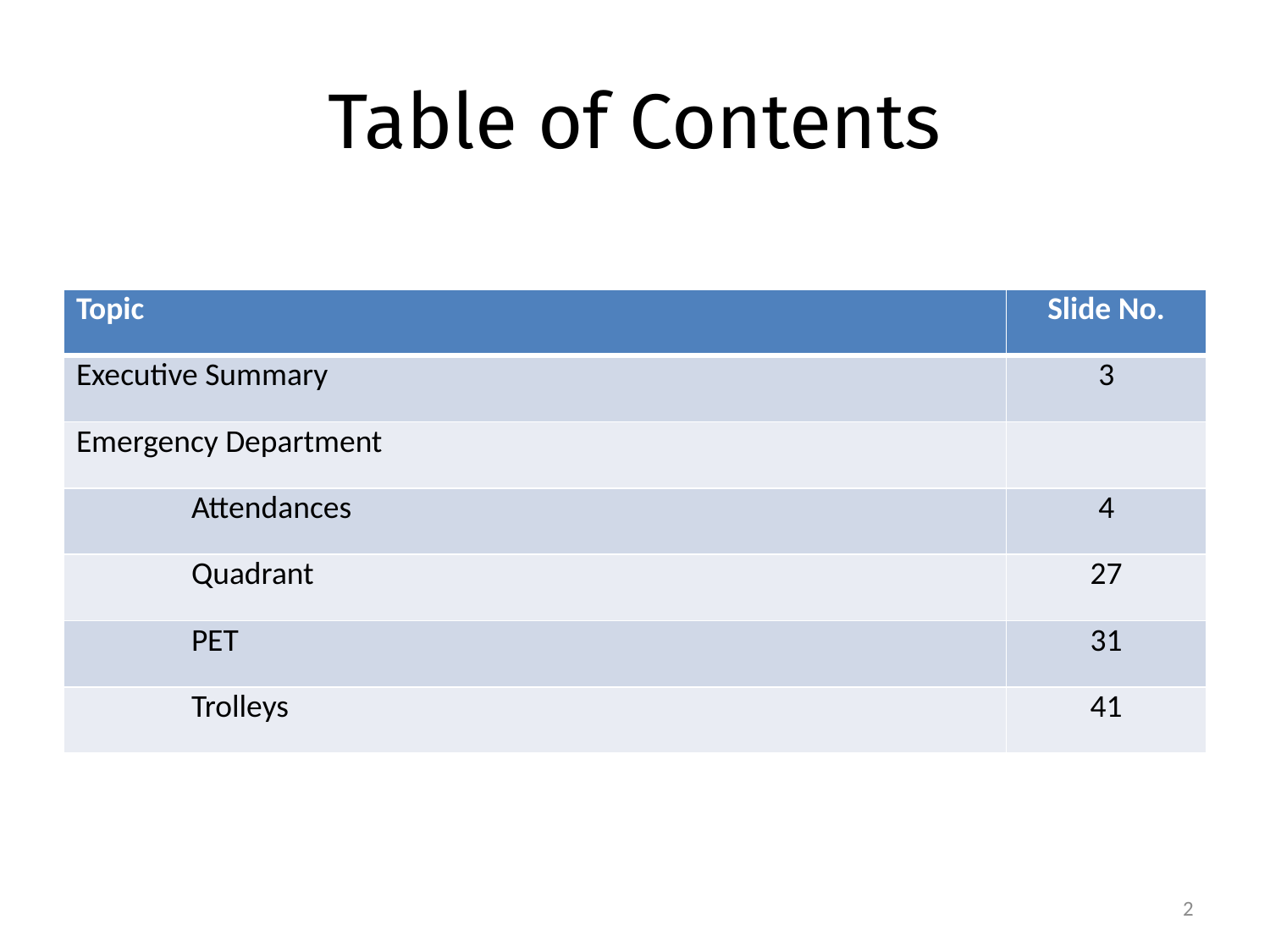

Table of Contents
| Topic | Slide No. |
| --- | --- |
| Executive Summary | 3 |
| Emergency Department |  |
| Attendances | 4 |
| Quadrant | 27 |
| PET | 31 |
| Trolleys | 41 |
2